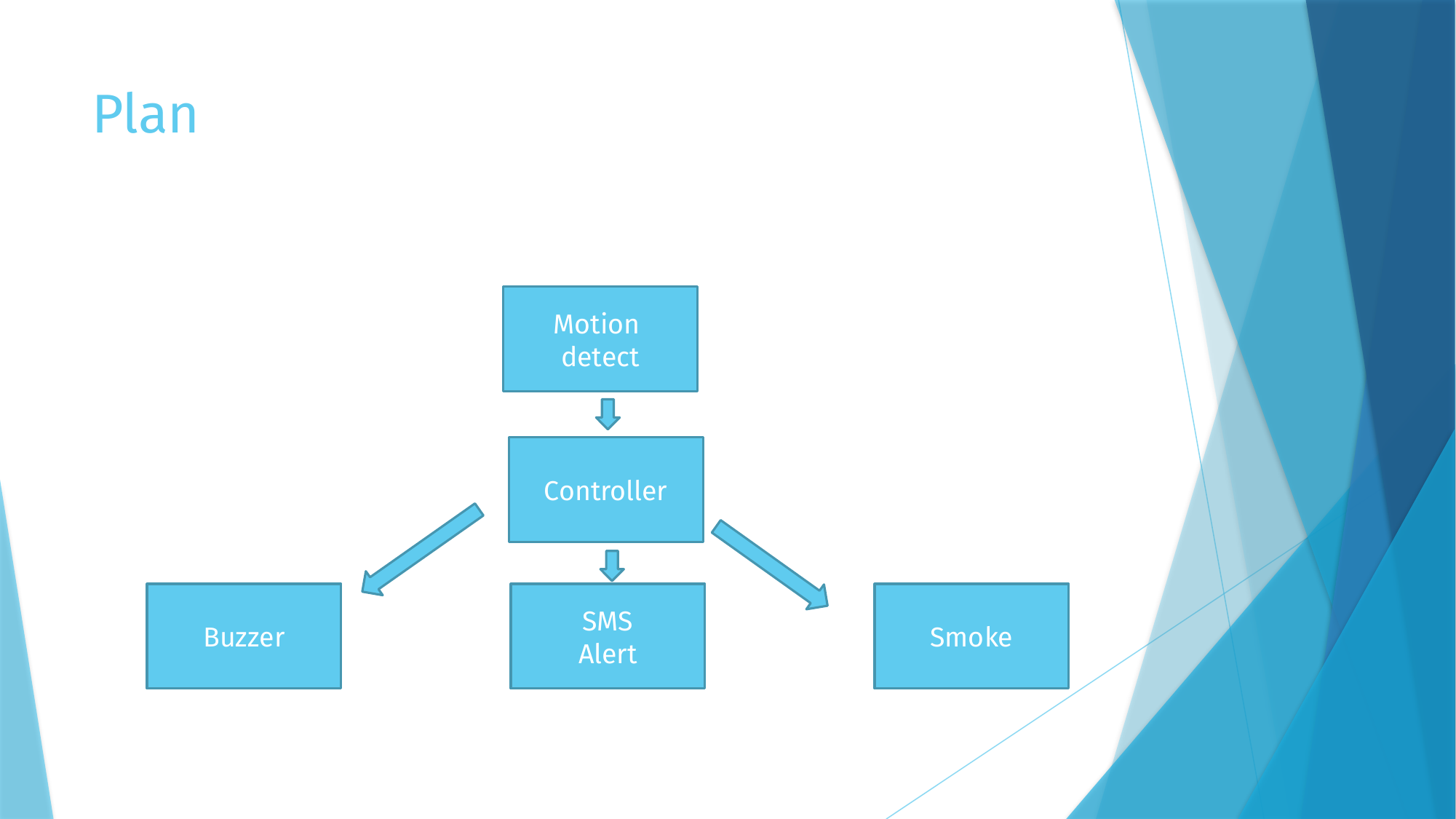

# Plan

Motion
detect

Controller

Buzzer
SMS
Alert
Smoke